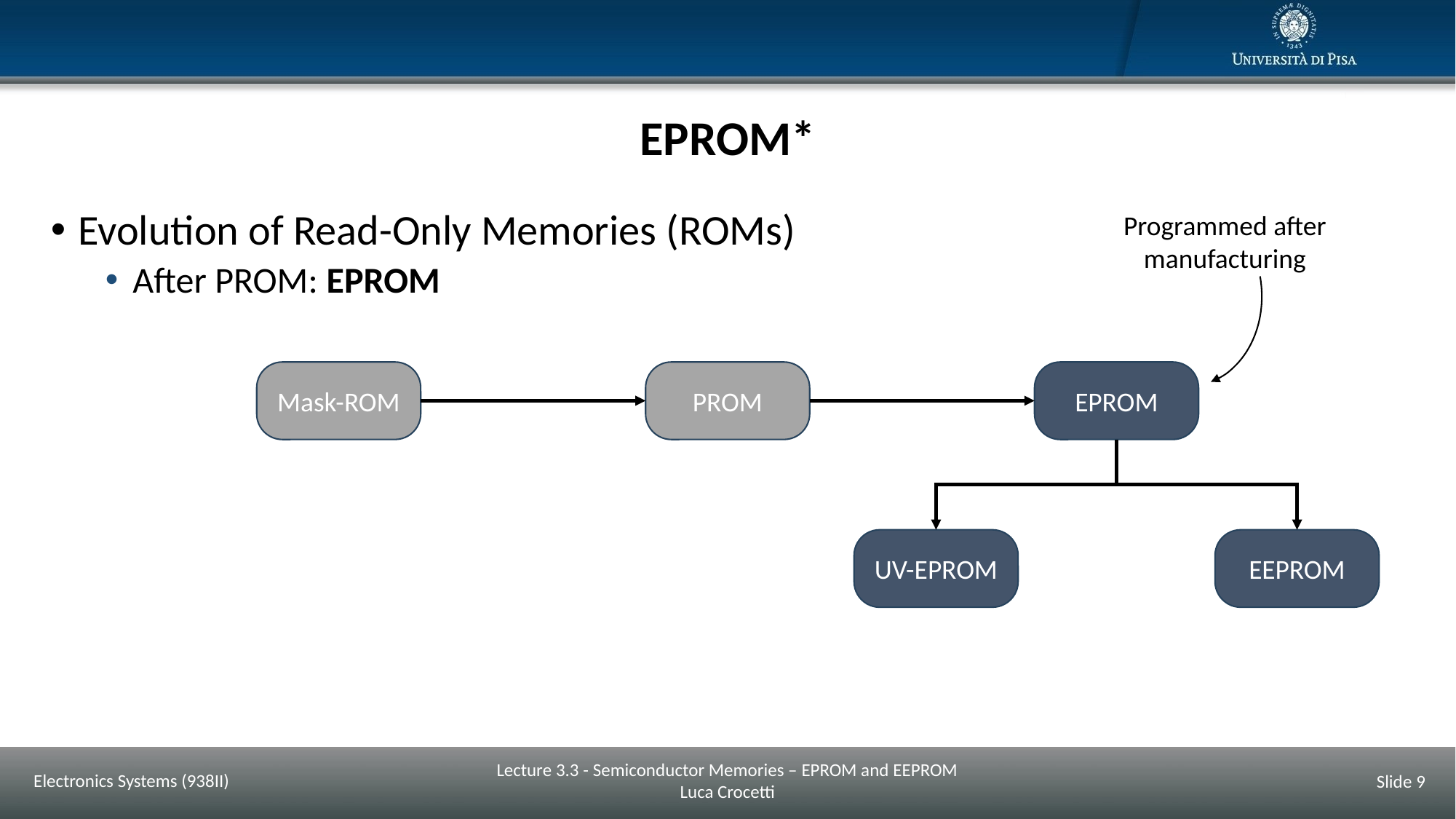

# EPROM*
Programmed after manufacturing
Evolution of Read-Only Memories (ROMs)
After PROM: EPROM

Mask-ROM
PROM
EPROM
UV-EPROM
EEPROM